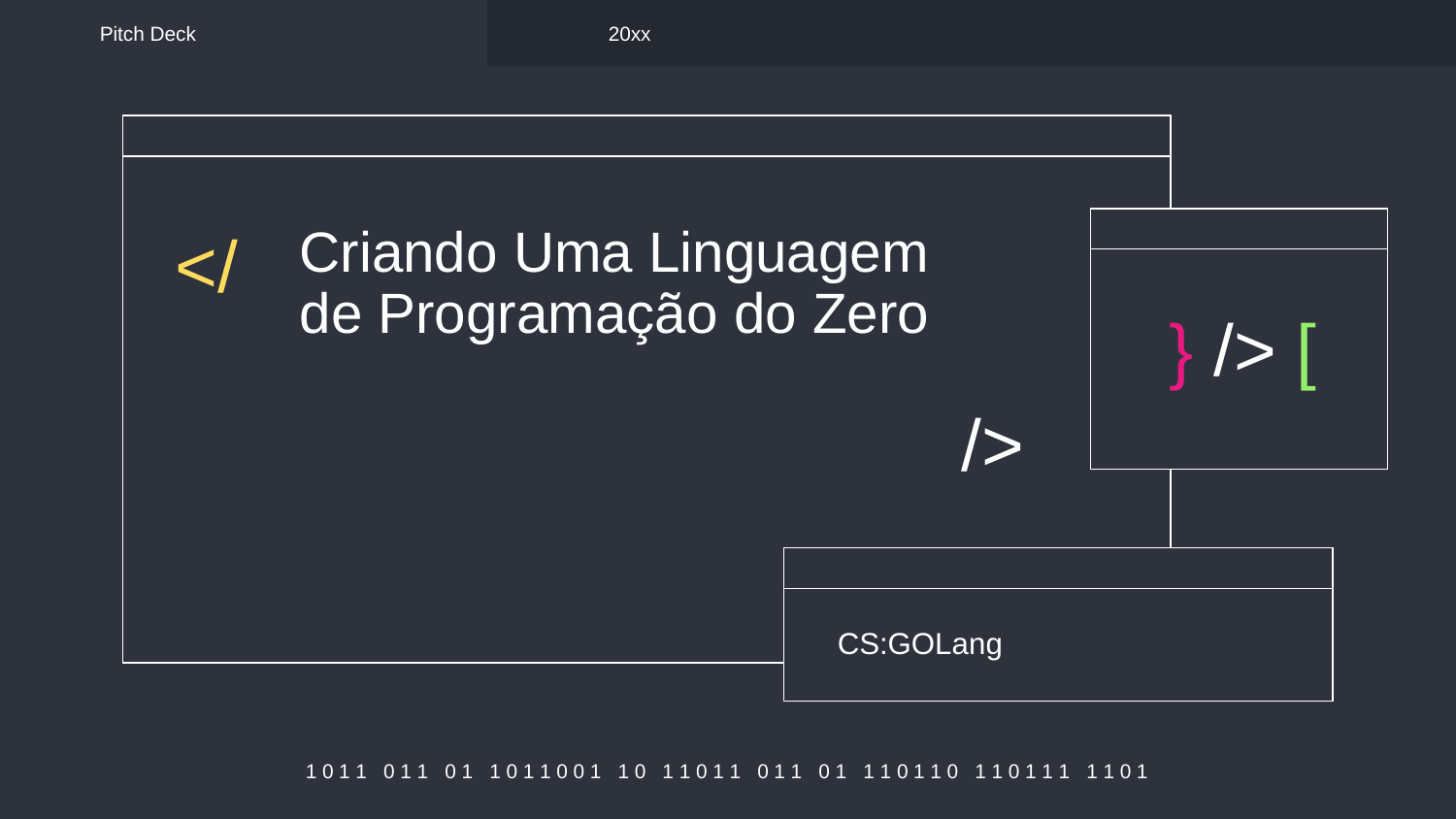

Pitch Deck
20xx

# Criando Uma Linguagem de Programação do Zero

</
} /> [
/>

CS:GOLang